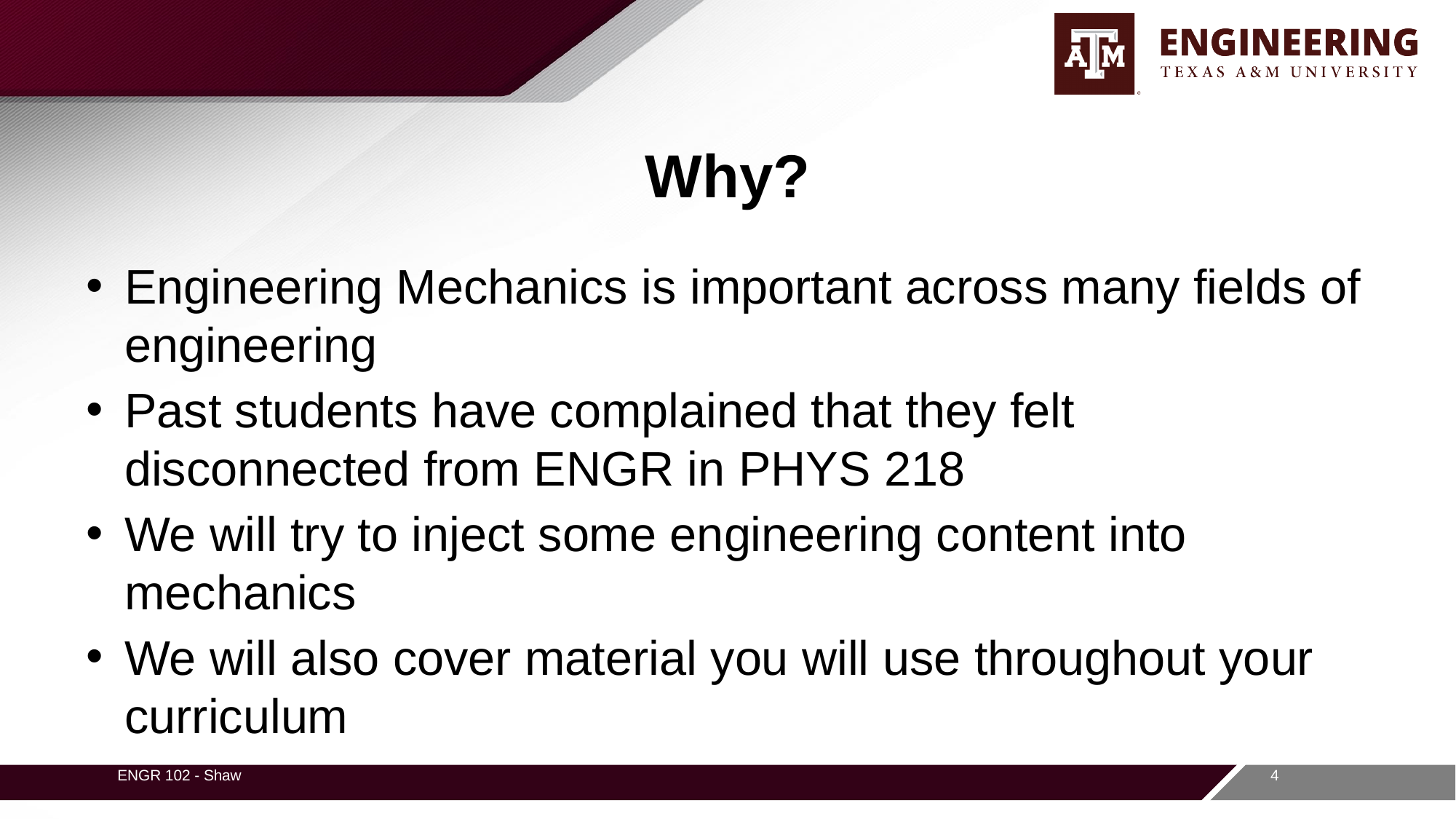

# Why?
Engineering Mechanics is important across many fields of engineering
Past students have complained that they felt disconnected from ENGR in PHYS 218
We will try to inject some engineering content into mechanics
We will also cover material you will use throughout your curriculum